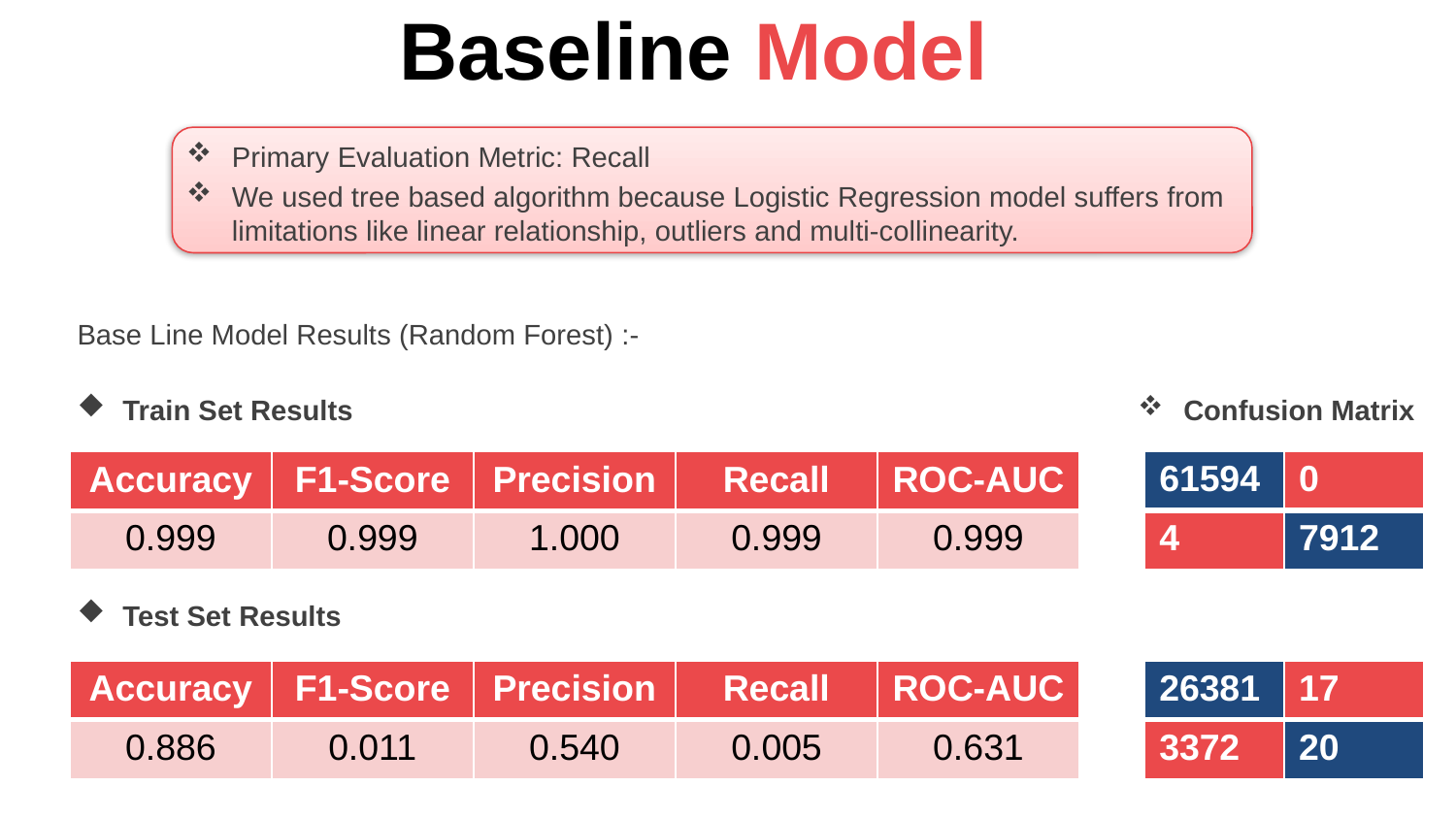

Baseline Model

Primary Evaluation Metric: Recall
We used tree based algorithm because Logistic Regression model suffers from limitations like linear relationship, outliers and multi-collinearity.
Base Line Model Results (Random Forest) :-
Train Set Results
Confusion Matrix
20%
| 61594 | 0 |
| --- | --- |
| 4 | 7912 |
| Accuracy | F1-Score | Precision | Recall | ROC-AUC |
| --- | --- | --- | --- | --- |
| 0.999 | 0.999 | 1.000 | 0.999 | 0.999 |
Test Set Results
| Accuracy | F1-Score | Precision | Recall | ROC-AUC |
| --- | --- | --- | --- | --- |
| 0.886 | 0.011 | 0.540 | 0.005 | 0.631 |
| 26381 | 17 |
| --- | --- |
| 3372 | 20 |